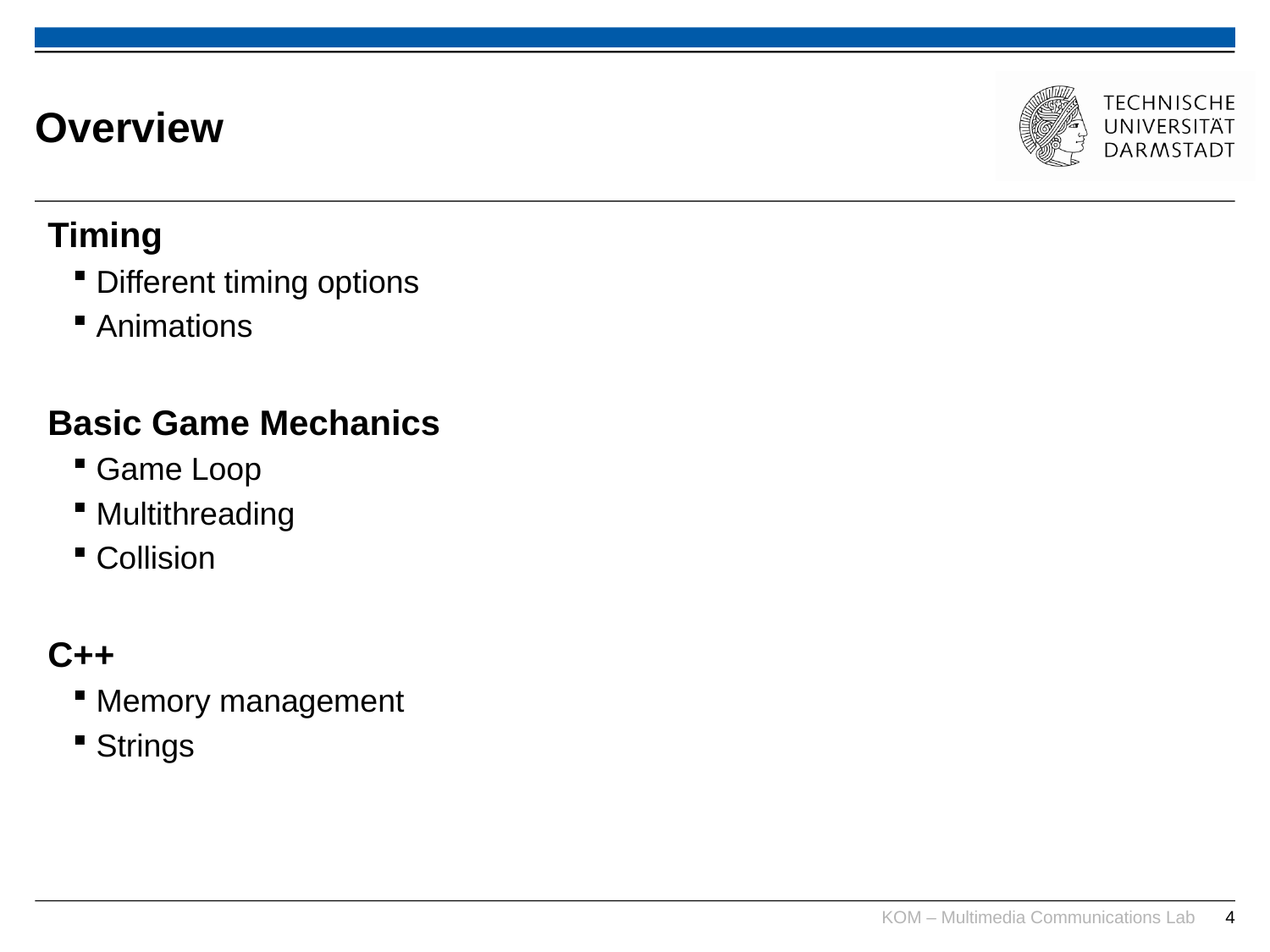

# Overview
Timing
Different timing options
Animations

Basic Game Mechanics
Game Loop
Multithreading
Collision

C++
Memory management
Strings